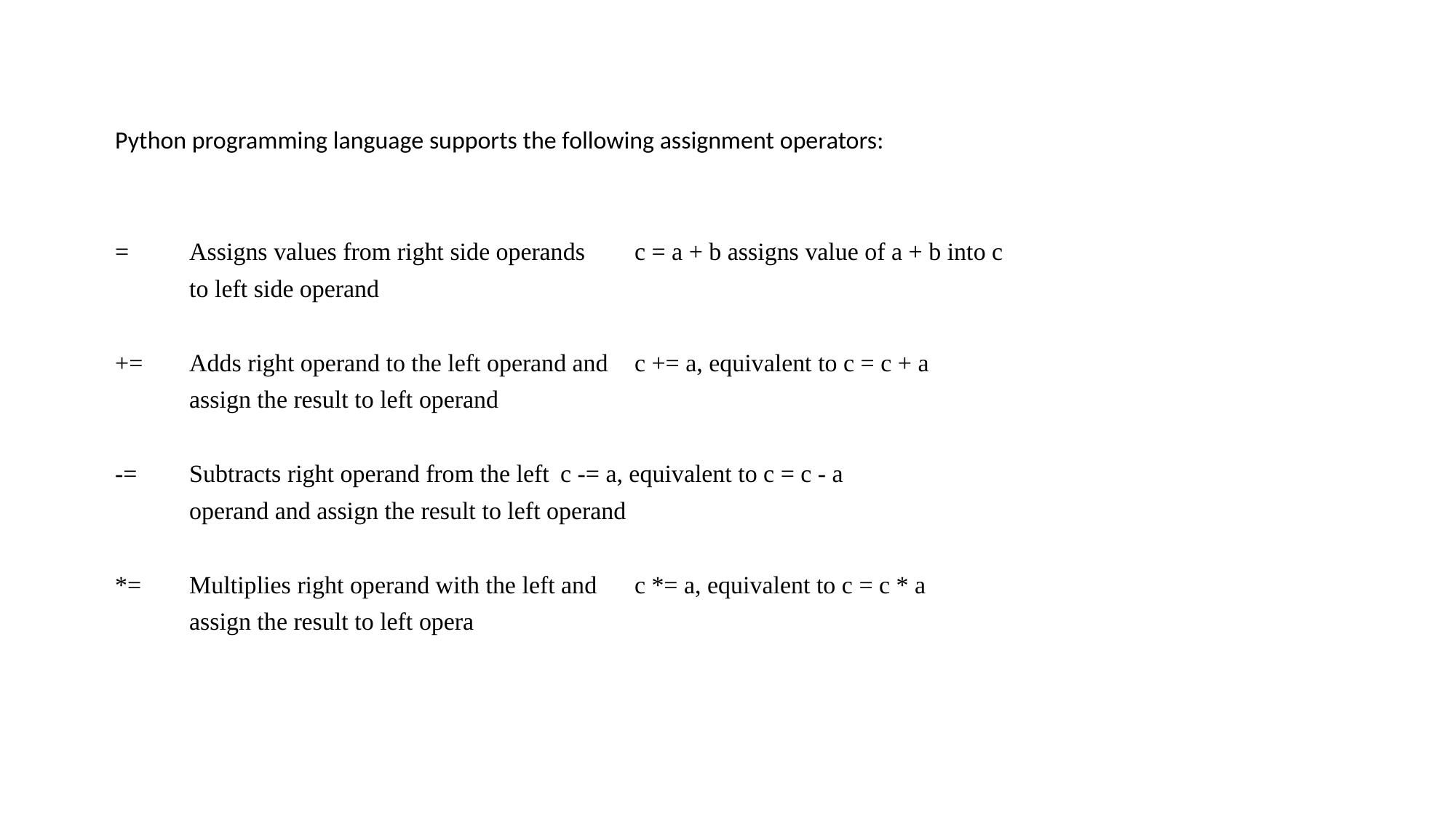

Python programming language supports the following assignment operators:

=			Assigns values from right side operands 		c = a + b assigns value of a + b into c
			to left side operand

+=			Adds right operand to the left operand and		c += a, equivalent to c = c + a
			assign the result to left operand

-=			Subtracts right operand from the left		c -= a, equivalent to c = c - a
			operand and assign the result to left operand

*=			Multiplies right operand with the left and		c *= a, equivalent to c = c * a
			assign the result to left opera